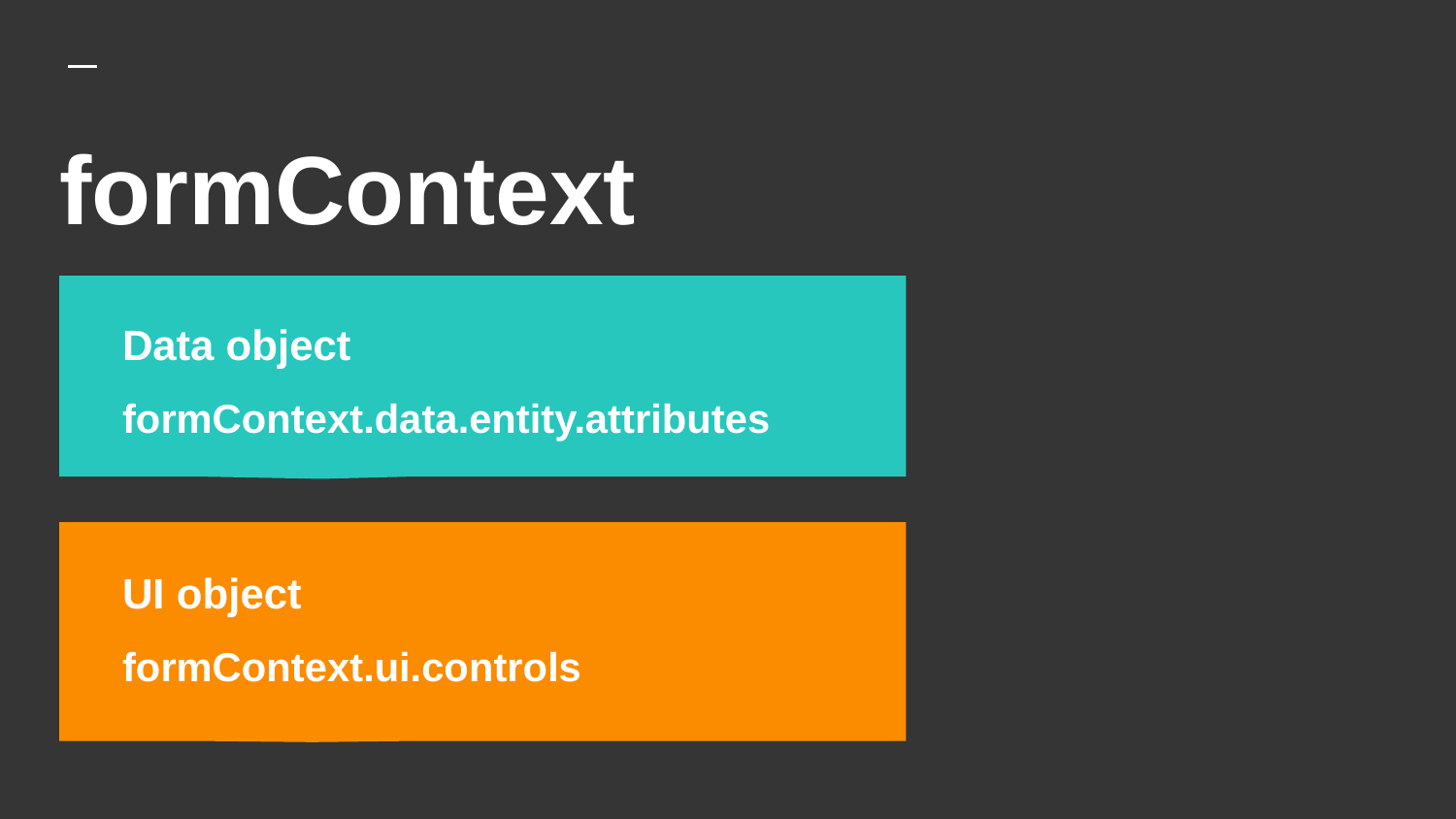

# formContext

Data object
formContext.data.entity.attributes

UI object
formContext.ui.controls